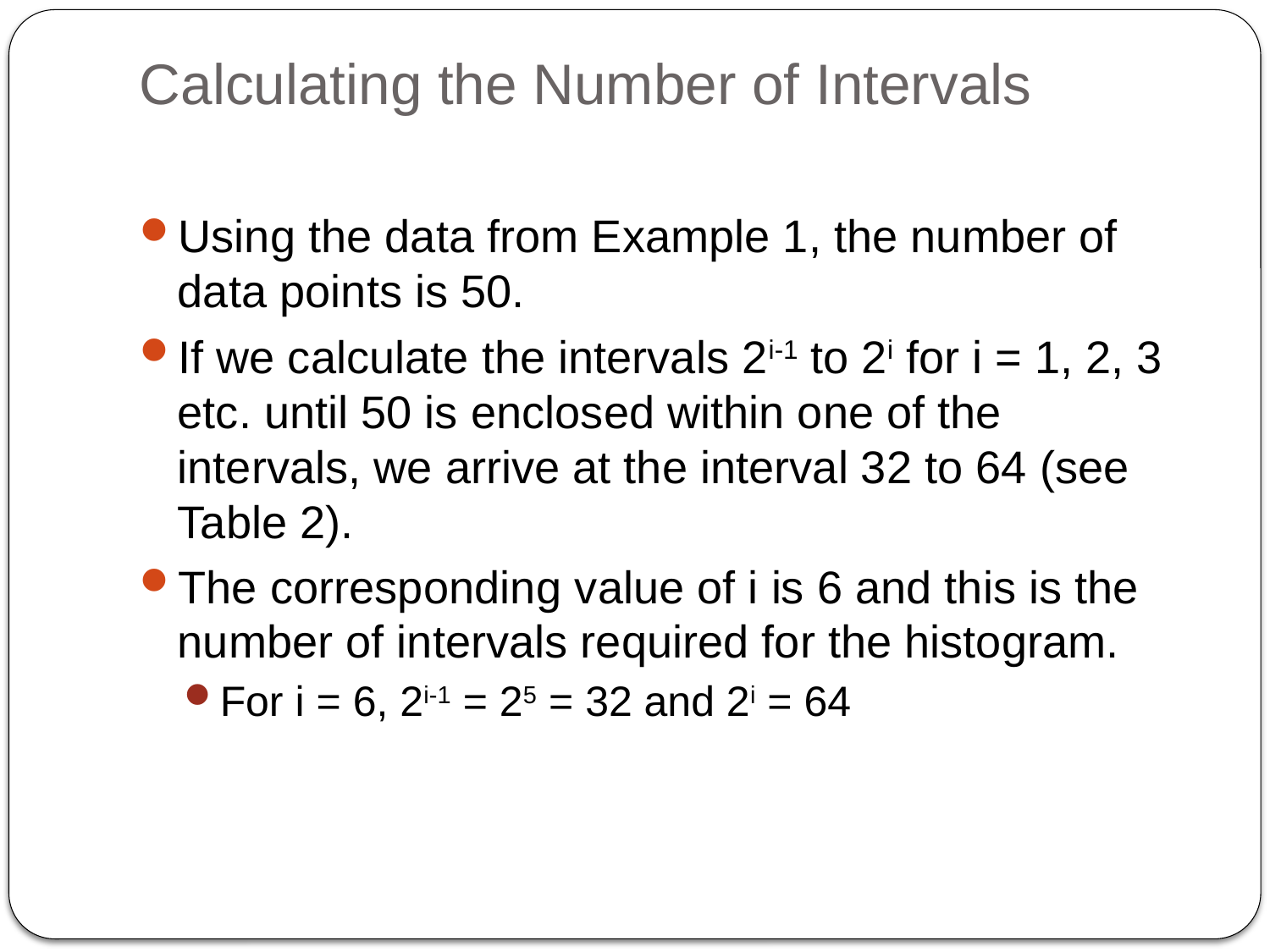

# Calculating the Number of Intervals
Using the data from Example 1, the number of data points is 50.
If we calculate the intervals 2i-1 to 2i for i = 1, 2, 3 etc. until 50 is enclosed within one of the intervals, we arrive at the interval 32 to 64 (see Table 2).
The corresponding value of i is 6 and this is the number of intervals required for the histogram.
For i = 6, 2i-1 = 25 = 32 and 2i = 64